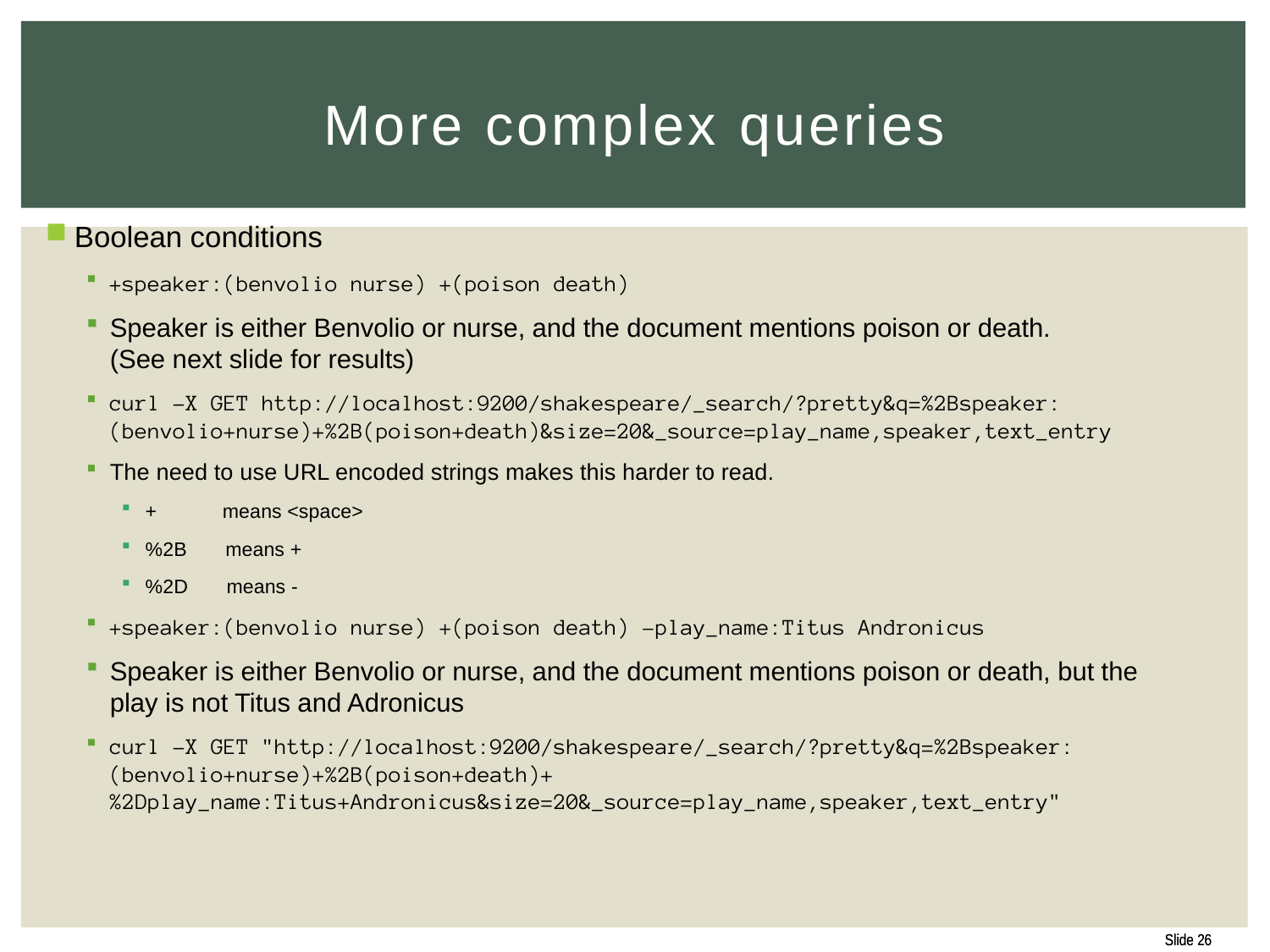

# More complex queries
Boolean conditions
+speaker:(benvolio nurse) +(poison death)
Speaker is either Benvolio or nurse, and the document mentions poison or death.
(See next slide for results)
curl -X GET http://localhost:9200/shakespeare/_search/?pretty&q=%2Bspeaker:(benvolio+nurse)+%2B(poison+death)&size=20&_source=play_name,speaker,text_entry
The need to use URL encoded strings makes this harder to read.
+            means <space>
%2B       means +
%2D       means -
+speaker:(benvolio nurse) +(poison death) –play_name:Titus Andronicus
Speaker is either Benvolio or nurse, and the document mentions poison or death, but the play is not Titus and Adronicus
curl -X GET "http://localhost:9200/shakespeare/_search/?pretty&q=%2Bspeaker:(benvolio+nurse)+%2B(poison+death)+%2Dplay_name:Titus+Andronicus&size=20&_source=play_name,speaker,text_entry"